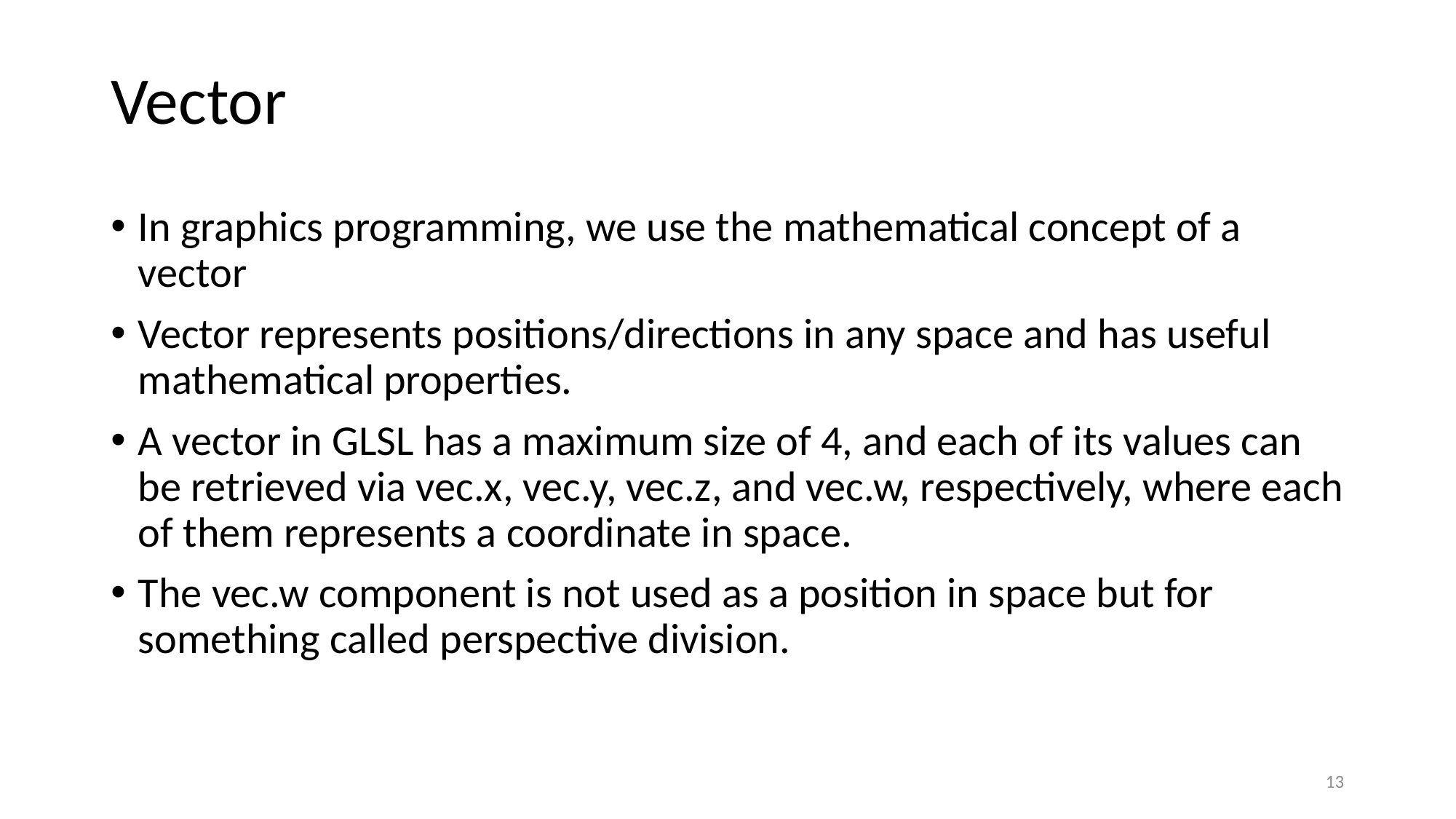

# Vector
In graphics programming, we use the mathematical concept of a vector
Vector represents positions/directions in any space and has useful mathematical properties.
A vector in GLSL has a maximum size of 4, and each of its values can be retrieved via vec.x, vec.y, vec.z, and vec.w, respectively, where each of them represents a coordinate in space.
The vec.w component is not used as a position in space but for something called perspective division.
13